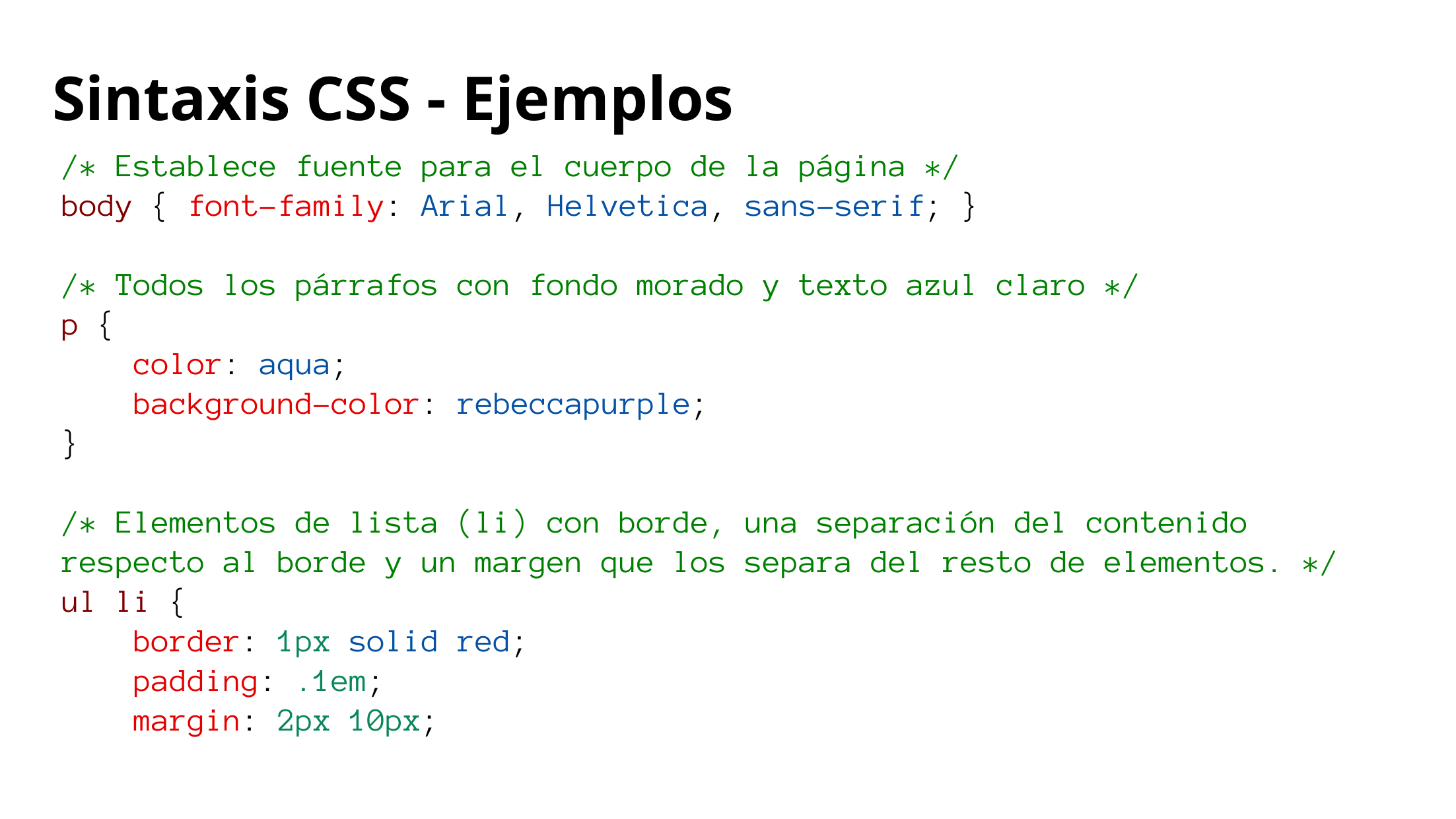

# Sintaxis CSS - Ejemplos
/* Establece fuente para el cuerpo de la página */
body { font-family: Arial, Helvetica, sans-serif; }
/* Todos los párrafos con fondo morado y texto azul claro */
p {
    color: aqua;
    background-color: rebeccapurple;
}
/* Elementos de lista (li) con borde, una separación del contenido respecto al borde y un margen que los separa del resto de elementos. */
ul li {
    border: 1px solid red;
    padding: .1em;
    margin: 2px 10px;